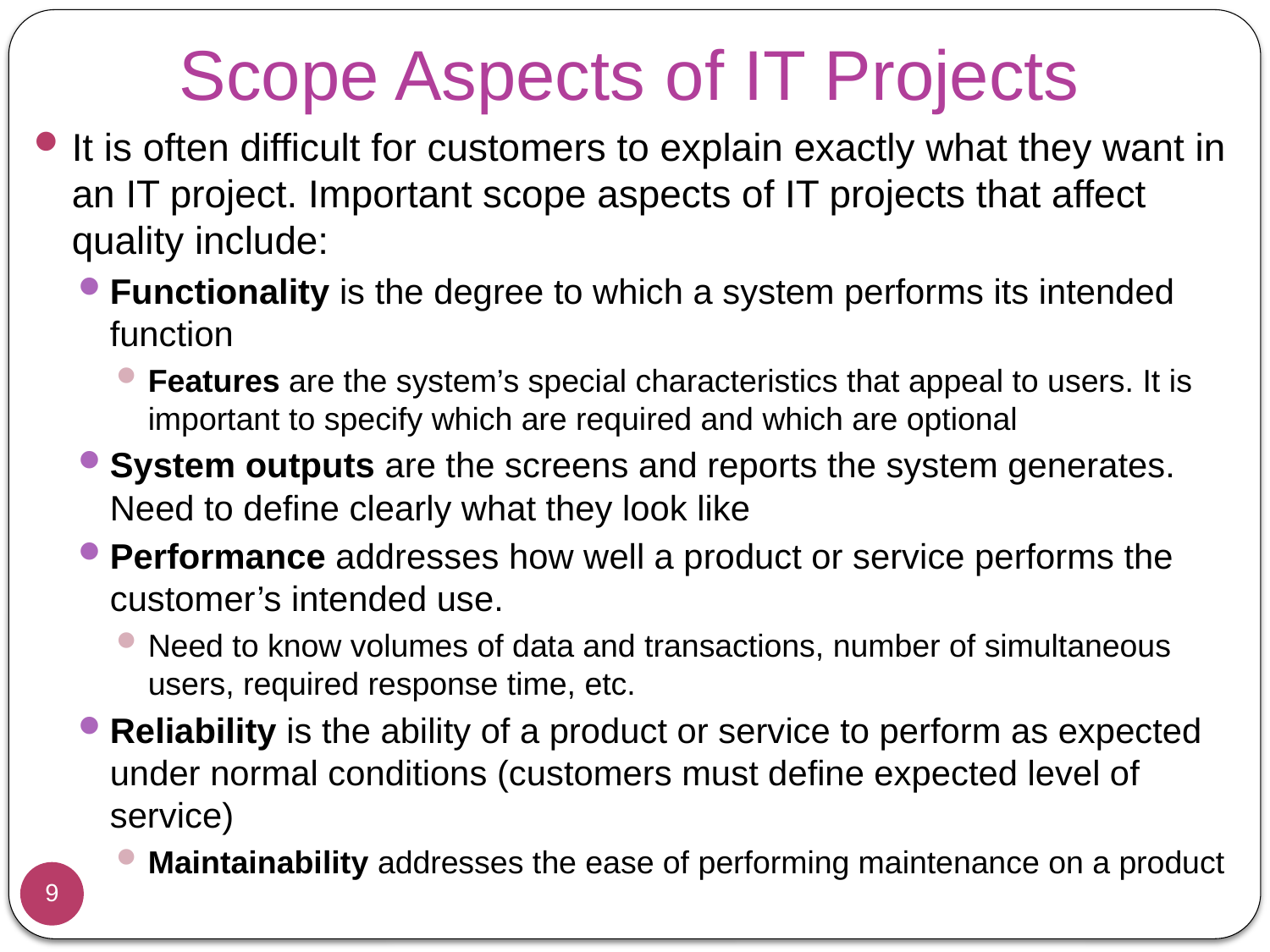

# Scope Aspects of IT Projects
It is often difficult for customers to explain exactly what they want in an IT project. Important scope aspects of IT projects that affect quality include:
Functionality is the degree to which a system performs its intended function
Features are the system’s special characteristics that appeal to users. It is important to specify which are required and which are optional
System outputs are the screens and reports the system generates. Need to define clearly what they look like
Performance addresses how well a product or service performs the customer’s intended use.
Need to know volumes of data and transactions, number of simultaneous users, required response time, etc.
Reliability is the ability of a product or service to perform as expected under normal conditions (customers must define expected level of service)
Maintainability addresses the ease of performing maintenance on a product
9